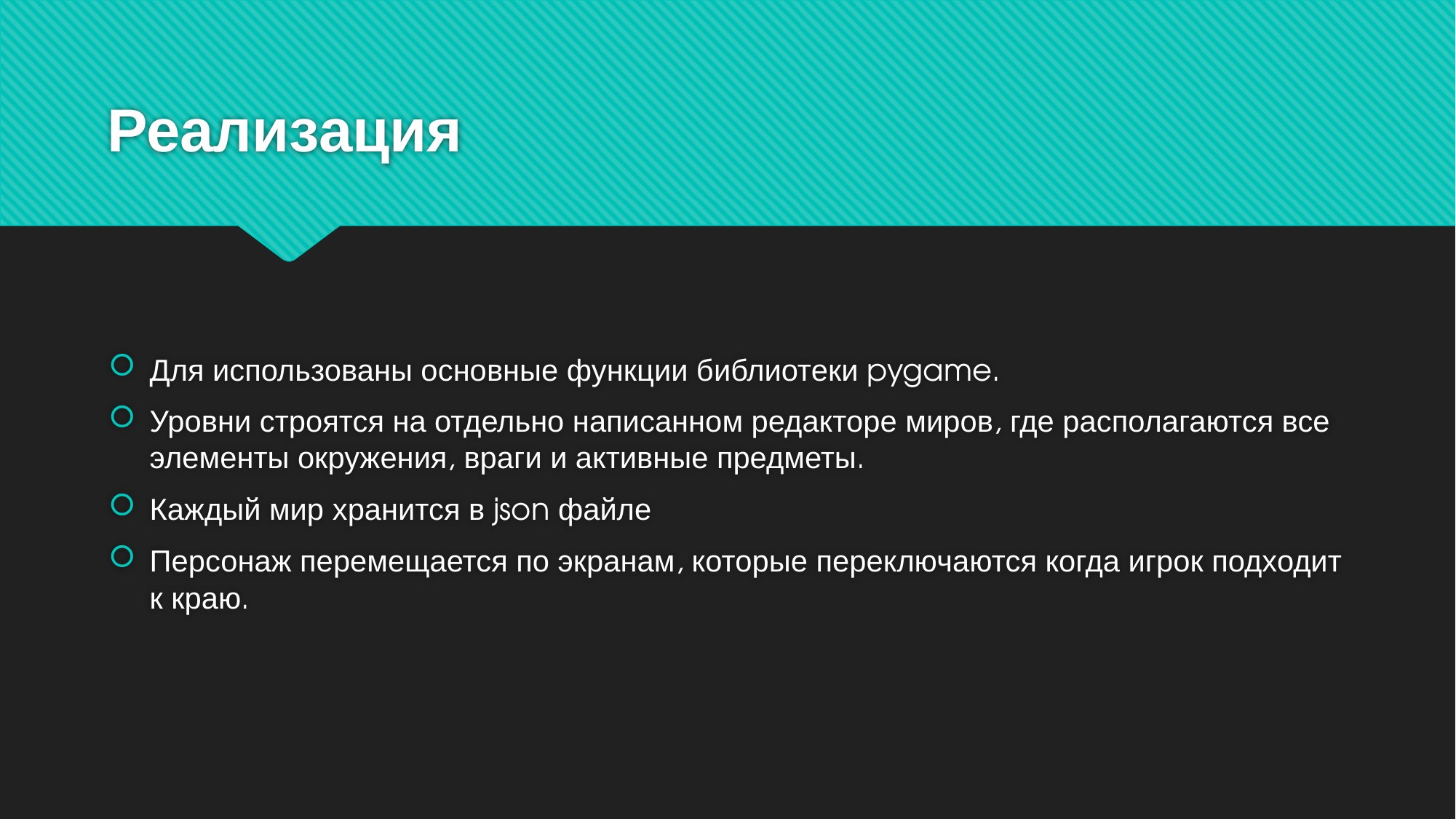

# Реализация
Для использованы основные функции библиотеки pygame.
Уровни строятся на отдельно написанном редакторе миров, где располагаются все элементы окружения, враги и активные предметы.
Каждый мир хранится в json файле
Персонаж перемещается по экранам, которые переключаются когда игрок подходит к краю.